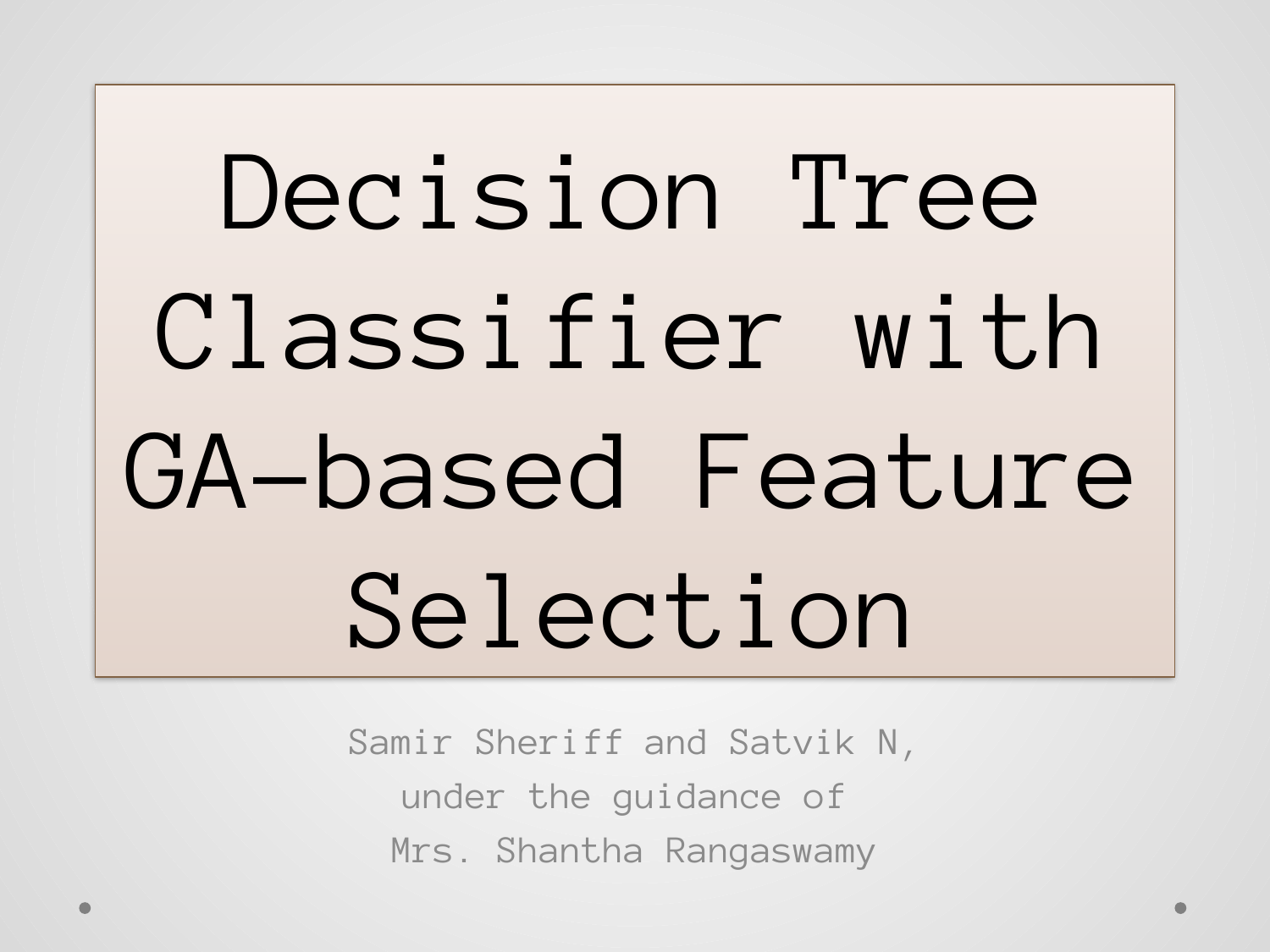

# Decision Tree Classifier with GA-based Feature Selection
Samir Sheriff and Satvik N,
under the guidance of
Mrs. Shantha Rangaswamy